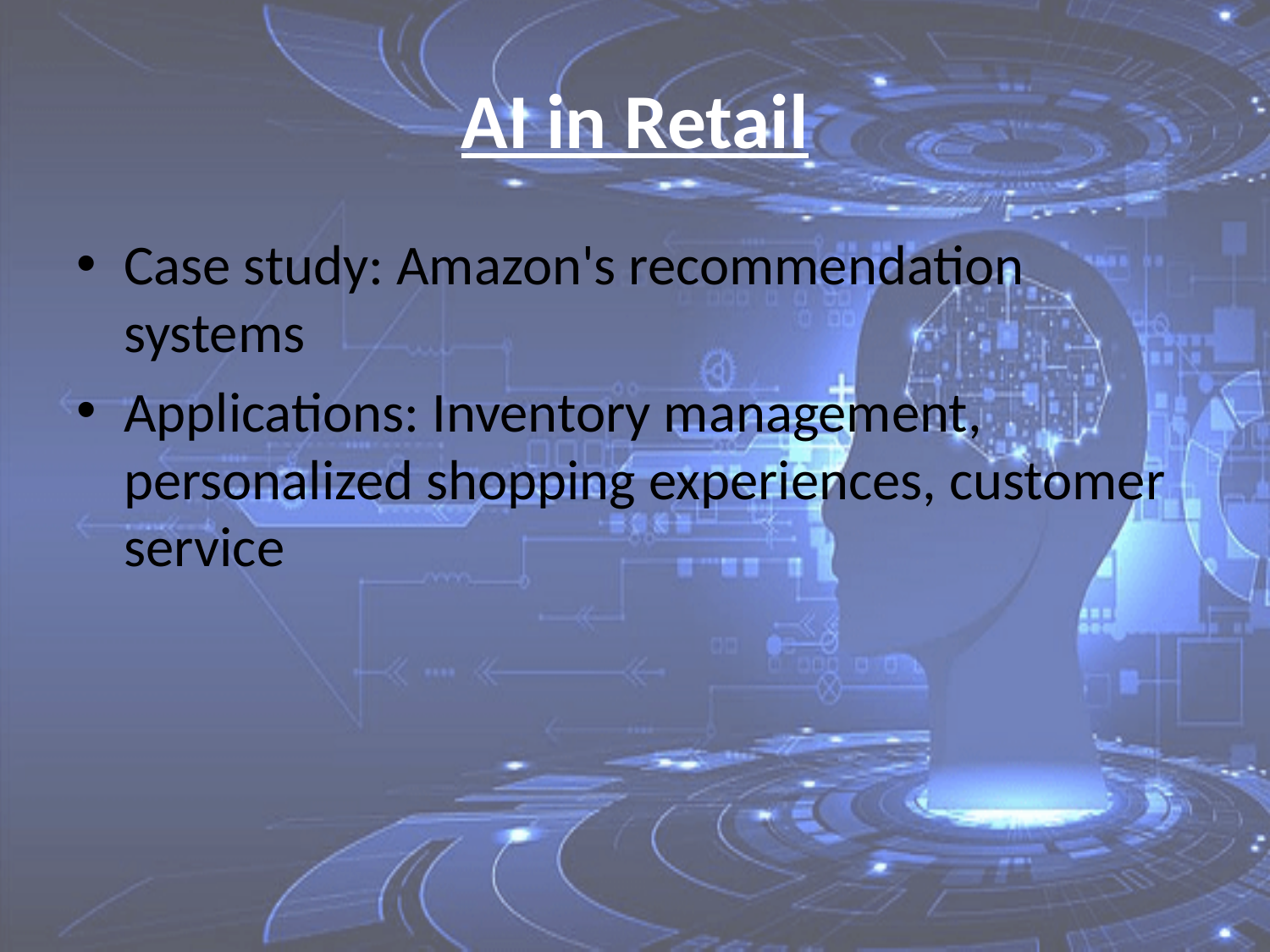

# AI in Retail
Case study: Amazon's recommendation systems
Applications: Inventory management, personalized shopping experiences, customer service